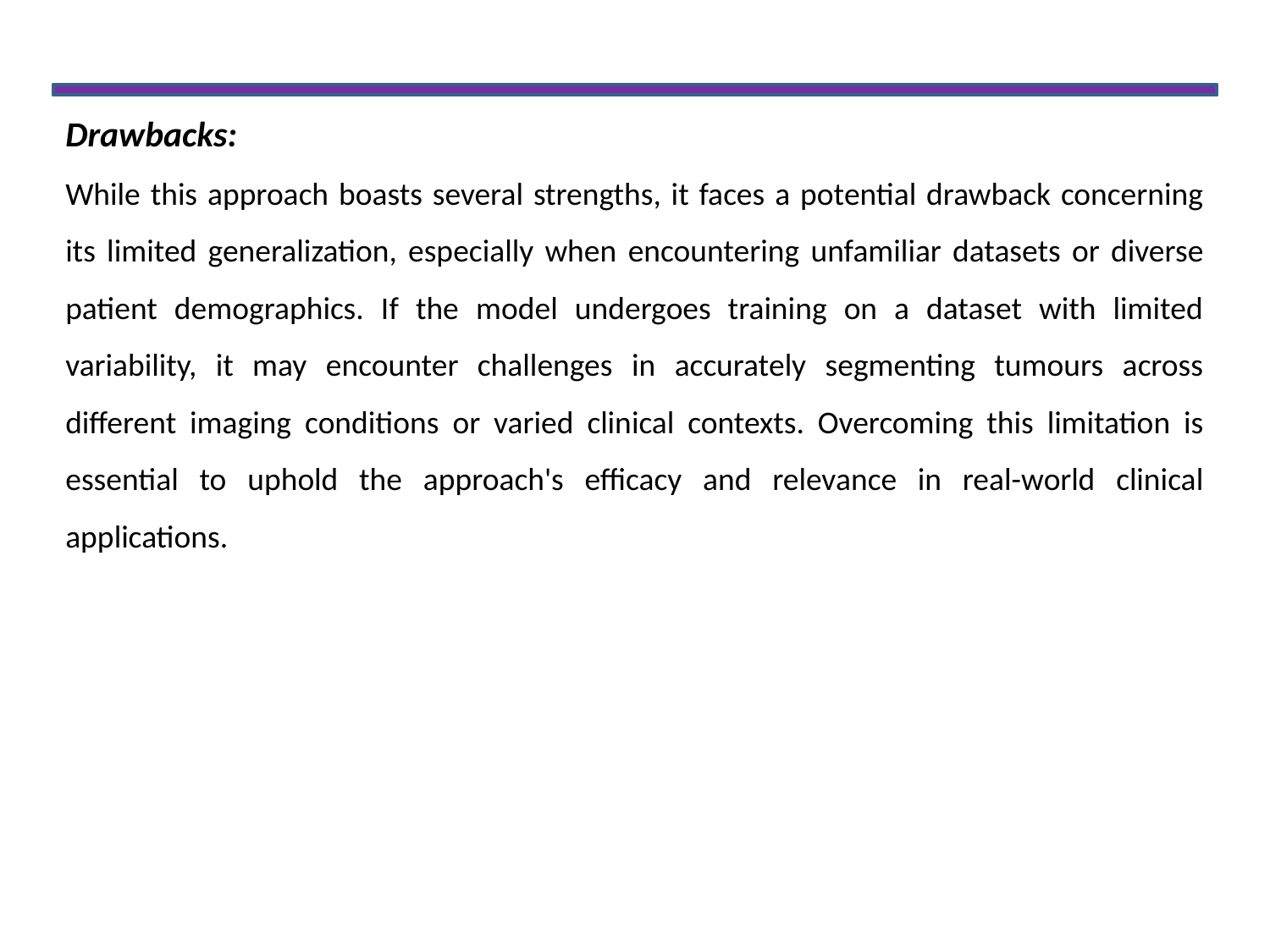

Drawbacks:
While this approach boasts several strengths, it faces a potential drawback concerning its limited generalization, especially when encountering unfamiliar datasets or diverse patient demographics. If the model undergoes training on a dataset with limited variability, it may encounter challenges in accurately segmenting tumours across different imaging conditions or varied clinical contexts. Overcoming this limitation is essential to uphold the approach's efficacy and relevance in real-world clinical applications.